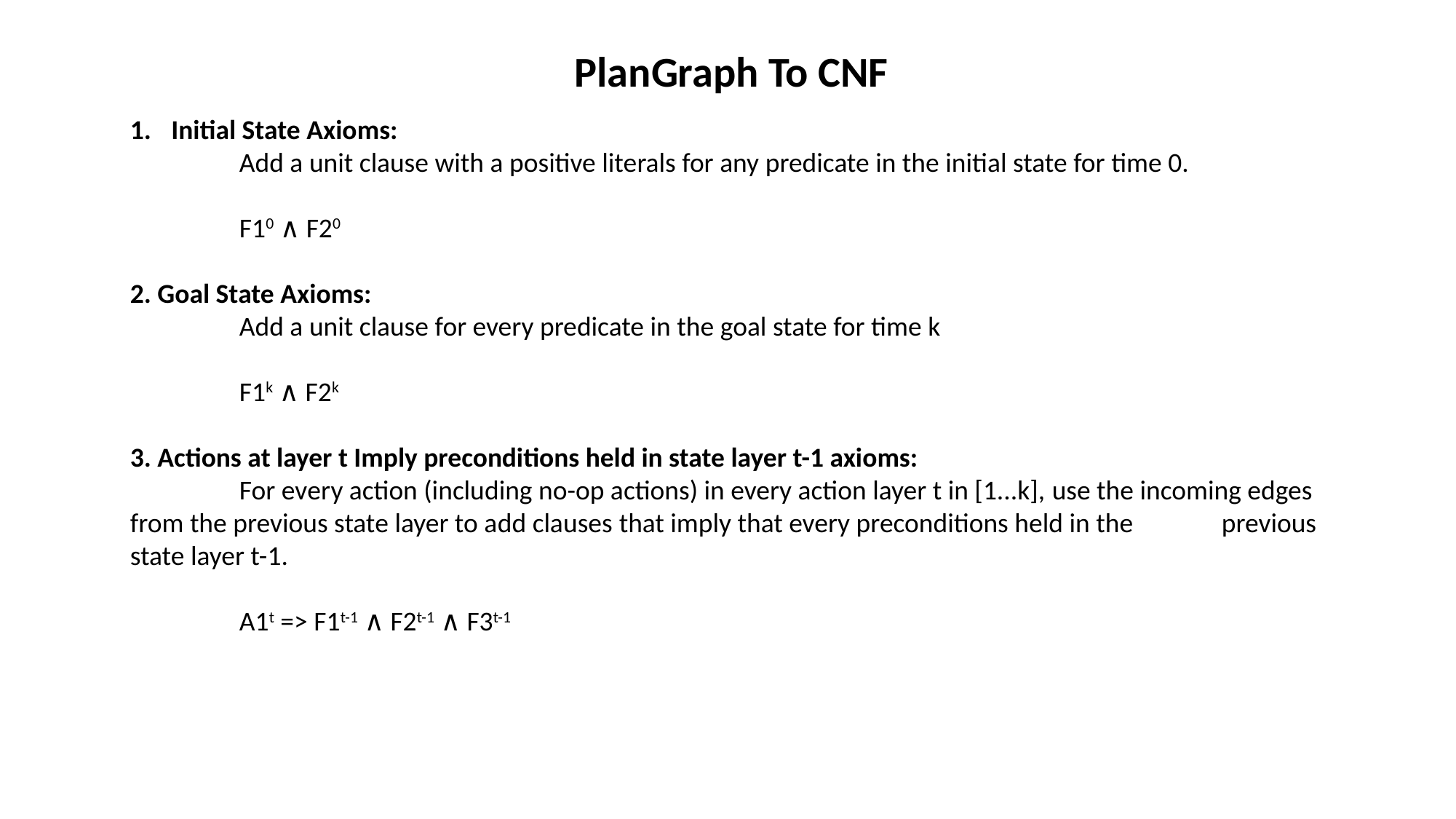

PlanGraph To CNF
Initial State Axioms:
	Add a unit clause with a positive literals for any predicate in the initial state for time 0.

	F10 ∧ F20

2. Goal State Axioms:
	Add a unit clause for every predicate in the goal state for time k

	F1k ∧ F2k

3. Actions at layer t Imply preconditions held in state layer t-1 axioms:
	For every action (including no-op actions) in every action layer t in [1...k], use the incoming edges 	from the previous state layer to add clauses that imply that every preconditions held in the 	previous state layer t-1.

	A1t => F1t-1 ∧ F2t-1 ∧ F3t-1